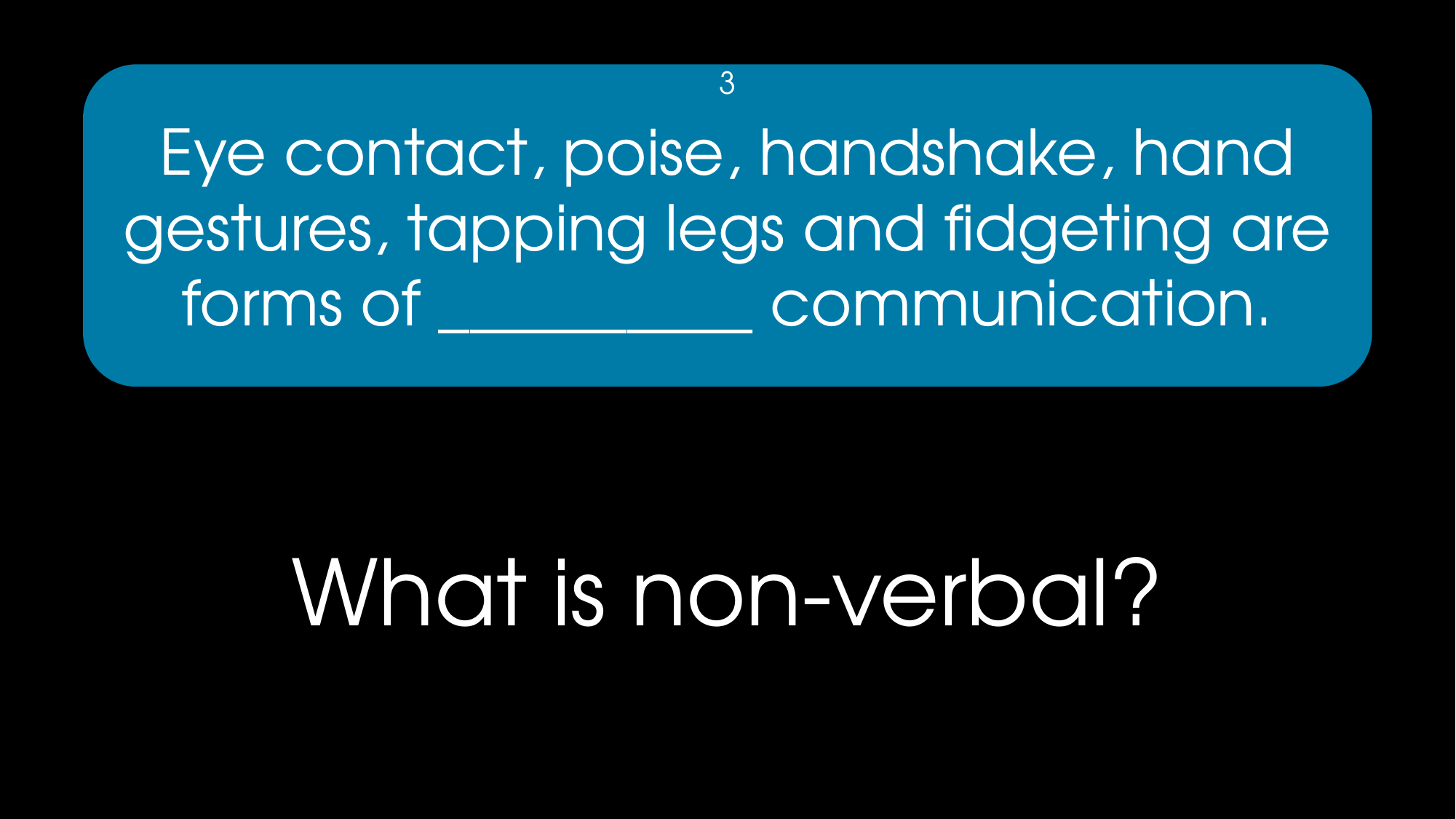

Eye contact, poise, handshake, hand gestures, tapping legs and fidgeting are forms of __________ communication.
3
What is non-verbal?